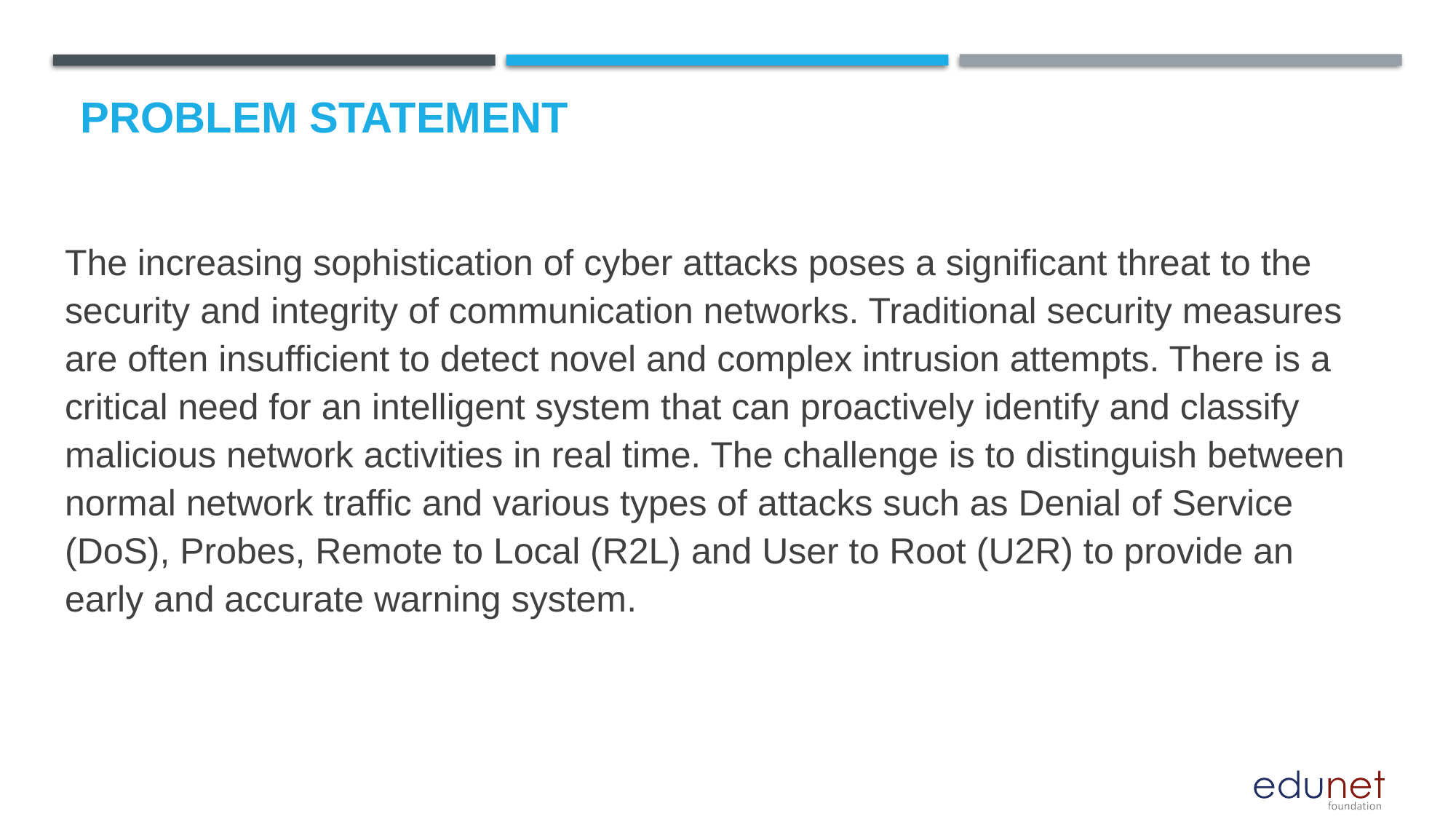

# Problem Statement
The increasing sophistication of cyber attacks poses a significant threat to the security and integrity of communication networks. Traditional security measures are often insufficient to detect novel and complex intrusion attempts. There is a critical need for an intelligent system that can proactively identify and classify malicious network activities in real time. The challenge is to distinguish between normal network traffic and various types of attacks such as Denial of Service (DoS), Probes, Remote to Local (R2L) and User to Root (U2R) to provide an early and accurate warning system.